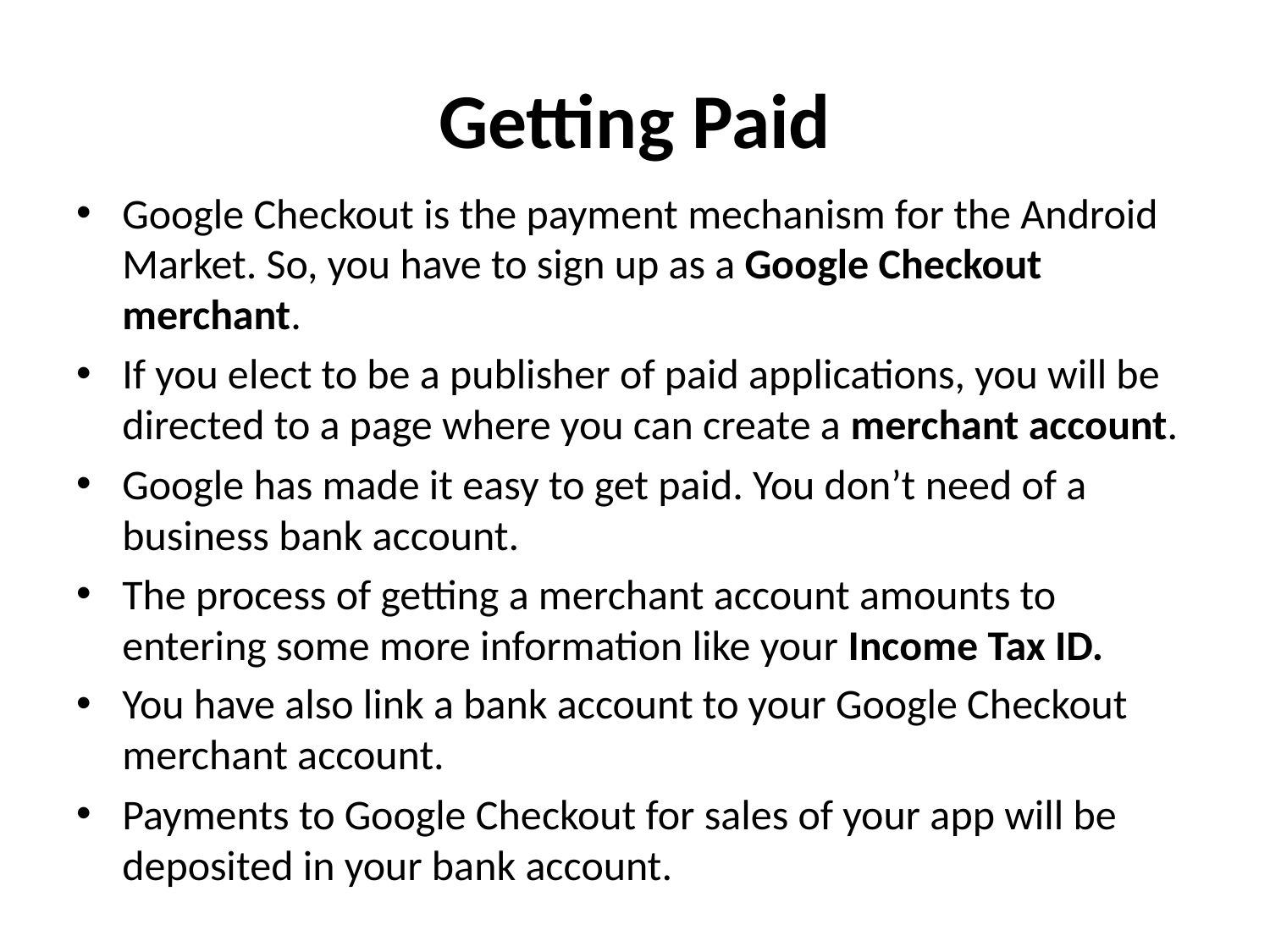

# Getting Paid
Google Checkout is the payment mechanism for the Android Market. So, you have to sign up as a Google Checkout merchant.
If you elect to be a publisher of paid applications, you will be directed to a page where you can create a merchant account.
Google has made it easy to get paid. You don’t need of a business bank account.
The process of getting a merchant account amounts to entering some more information like your Income Tax ID.
You have also link a bank account to your Google Checkout merchant account.
Payments to Google Checkout for sales of your app will be deposited in your bank account.